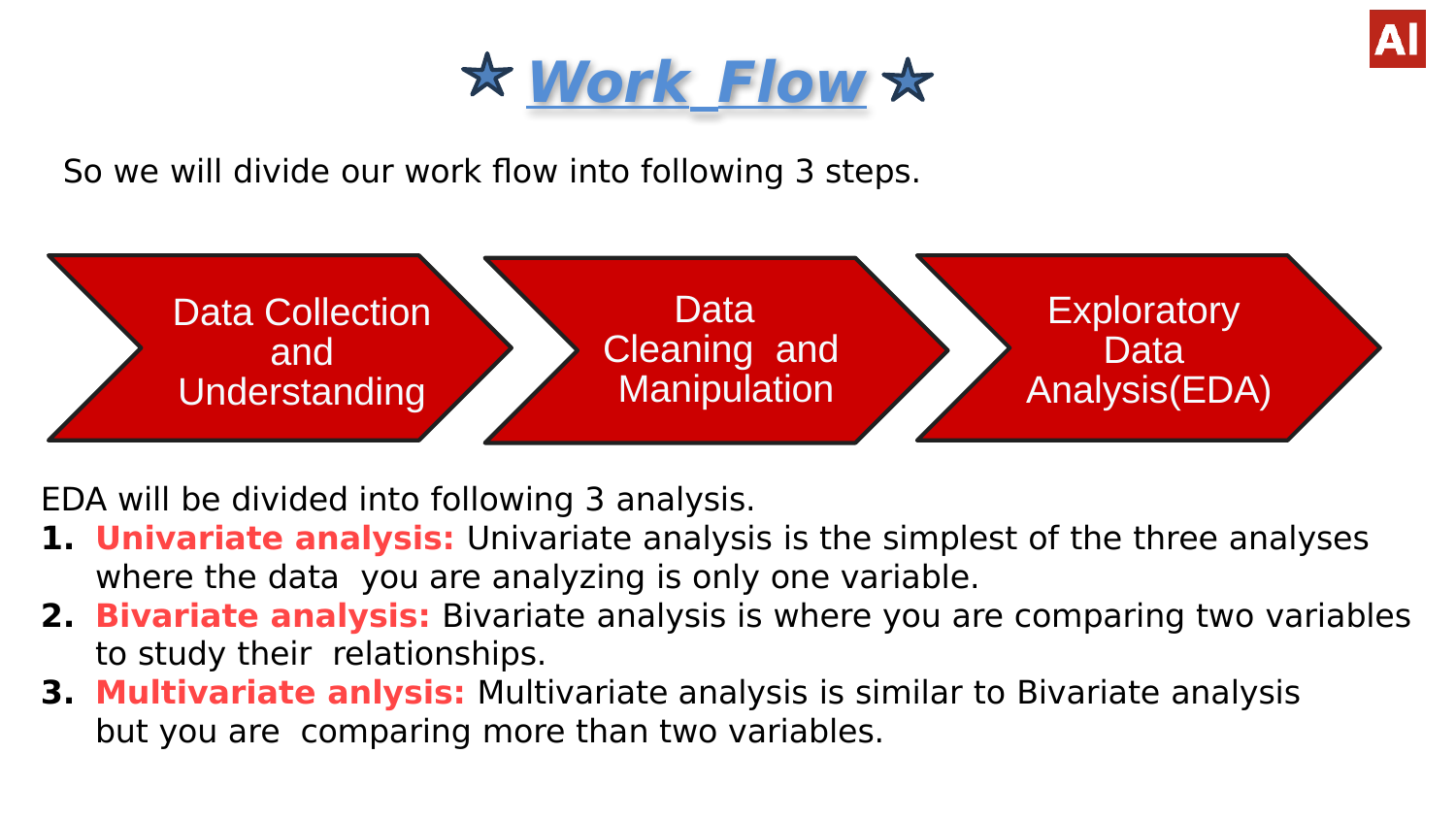

# Work Flow

So we will divide our work flow into following 3 steps.

Data	Cleaning  and  Manipulation
Exploratory  Data  Analysis(EDA)
Data Collection  and  Understanding
EDA will be divided into following 3 analysis.
Univariate analysis: Univariate analysis is the simplest of the three analyses where the data  you are analyzing is only one variable.
Bivariate analysis: Bivariate analysis is where you are comparing two variables to study their  relationships.
Multivariate anlysis: Multivariate analysis is similar to Bivariate analysis but you are  comparing more than two variables.